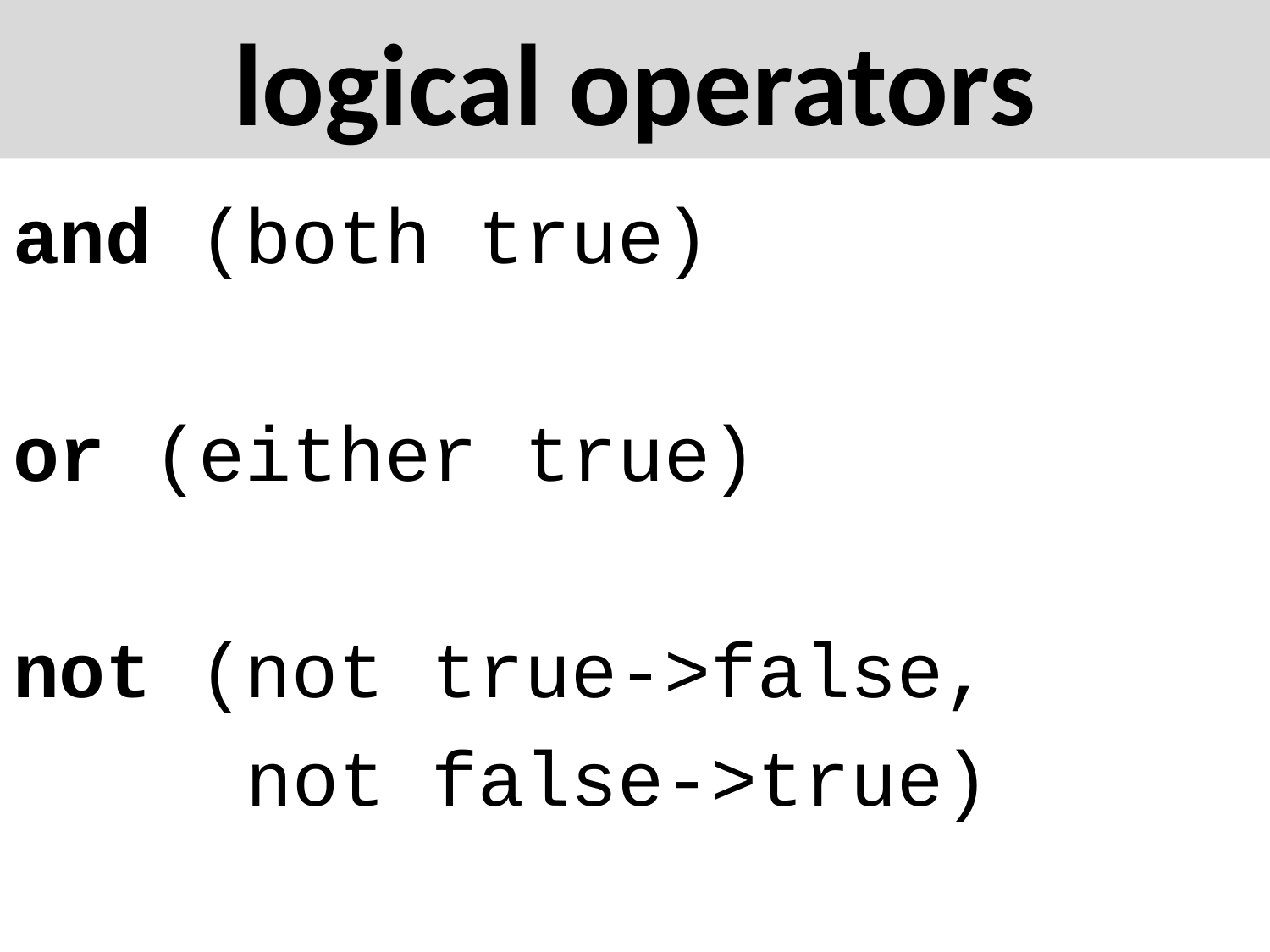

# logical operators
and (both true)

or (either true)

not (not true->false,
     not false->true)